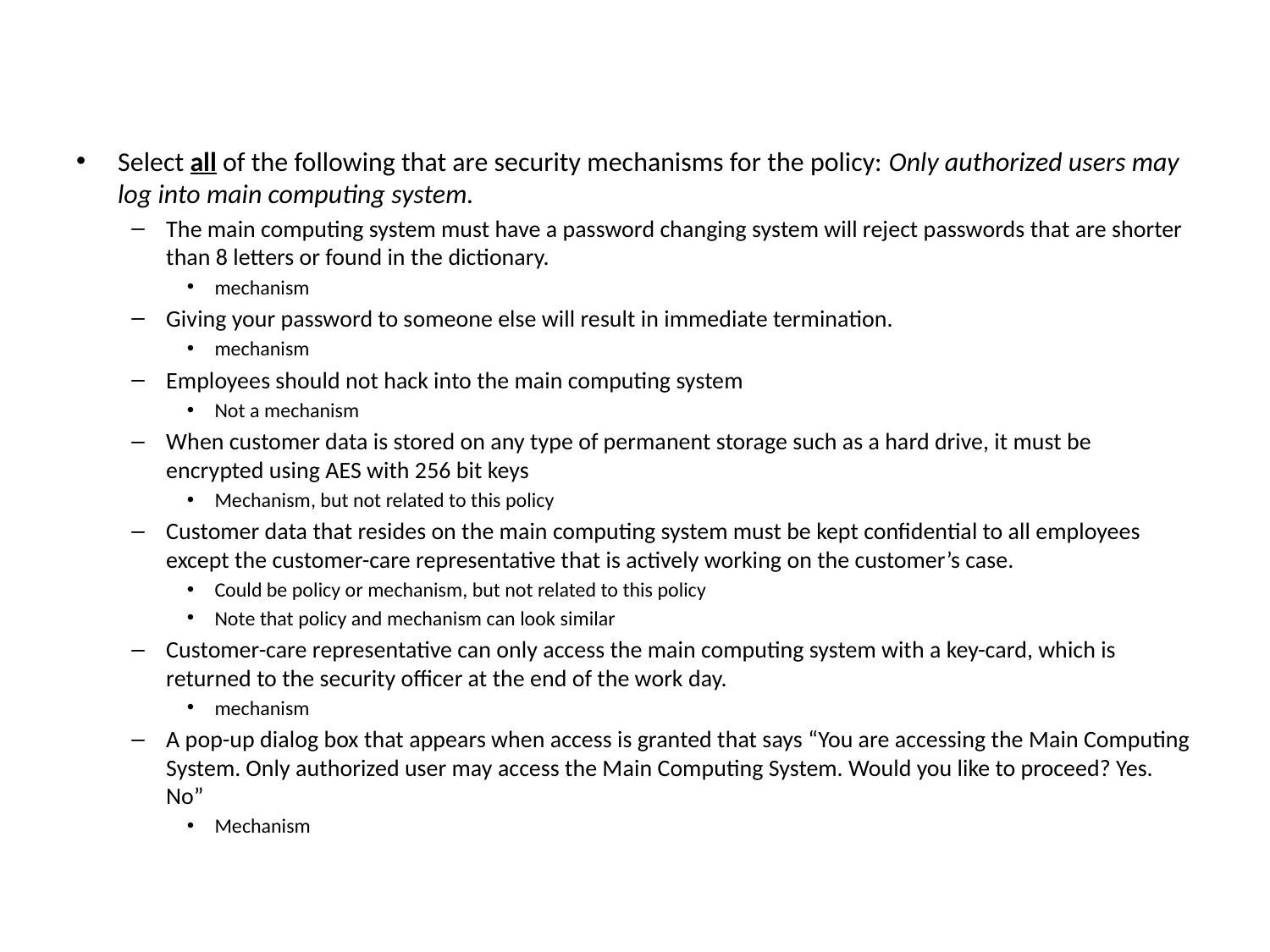

#
Select all of the following that are security mechanisms for the policy: Only authorized users may log into main computing system.
The main computing system must have a password changing system will reject passwords that are shorter than 8 letters or found in the dictionary.
mechanism
Giving your password to someone else will result in immediate termination.
mechanism
Employees should not hack into the main computing system
Not a mechanism
When customer data is stored on any type of permanent storage such as a hard drive, it must be encrypted using AES with 256 bit keys
Mechanism, but not related to this policy
Customer data that resides on the main computing system must be kept confidential to all employees except the customer-care representative that is actively working on the customer’s case.
Could be policy or mechanism, but not related to this policy
Note that policy and mechanism can look similar
Customer-care representative can only access the main computing system with a key-card, which is returned to the security officer at the end of the work day.
mechanism
A pop-up dialog box that appears when access is granted that says “You are accessing the Main Computing System. Only authorized user may access the Main Computing System. Would you like to proceed? Yes. No”
Mechanism